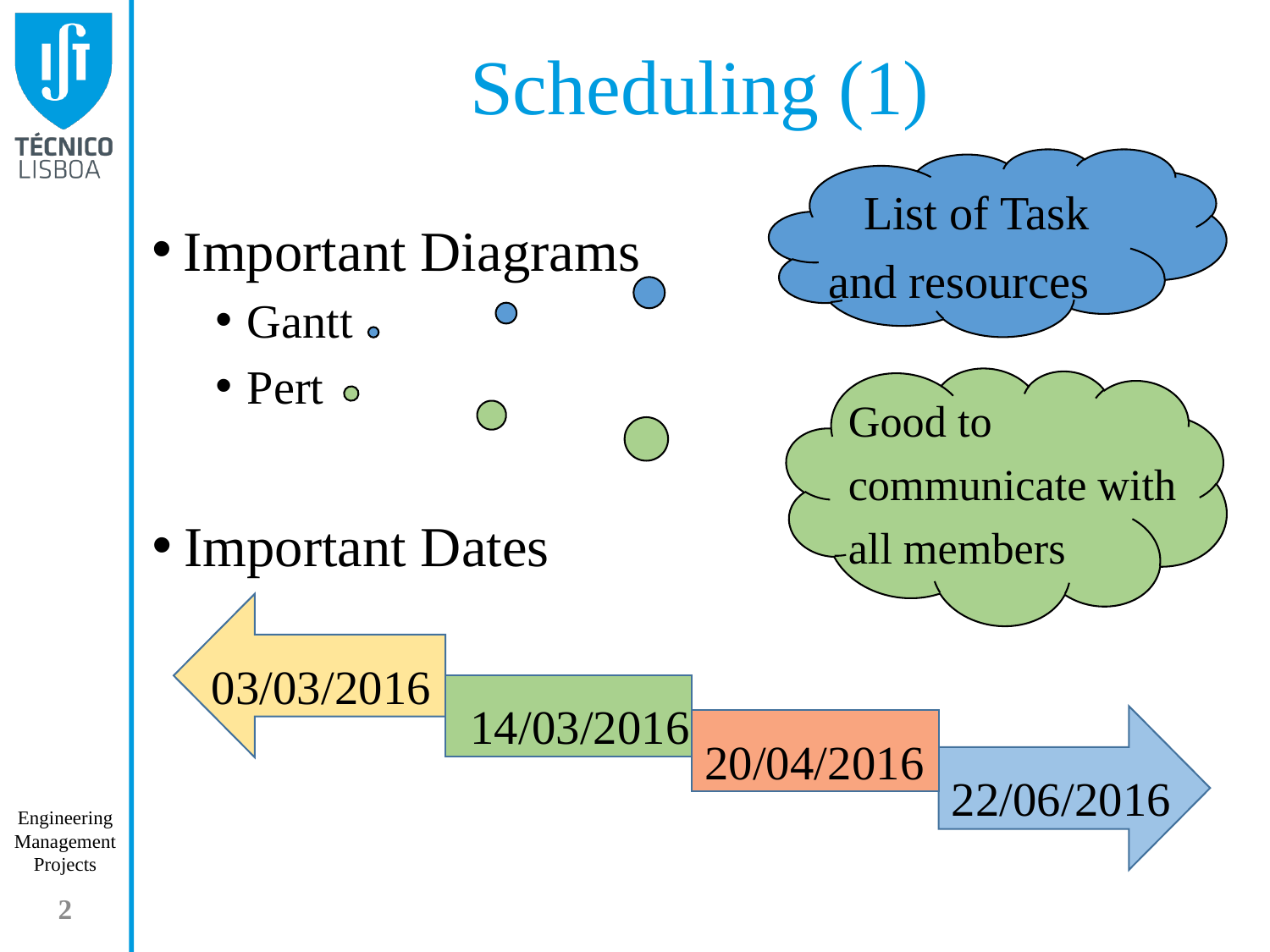

Scheduling (1)

   List of Task                  and resources
Important Diagrams
Gantt
Pert

Good to communicate with all members
Important Dates

03/03/2016

14/03/2016

20/04/2016
22/06/2016
2